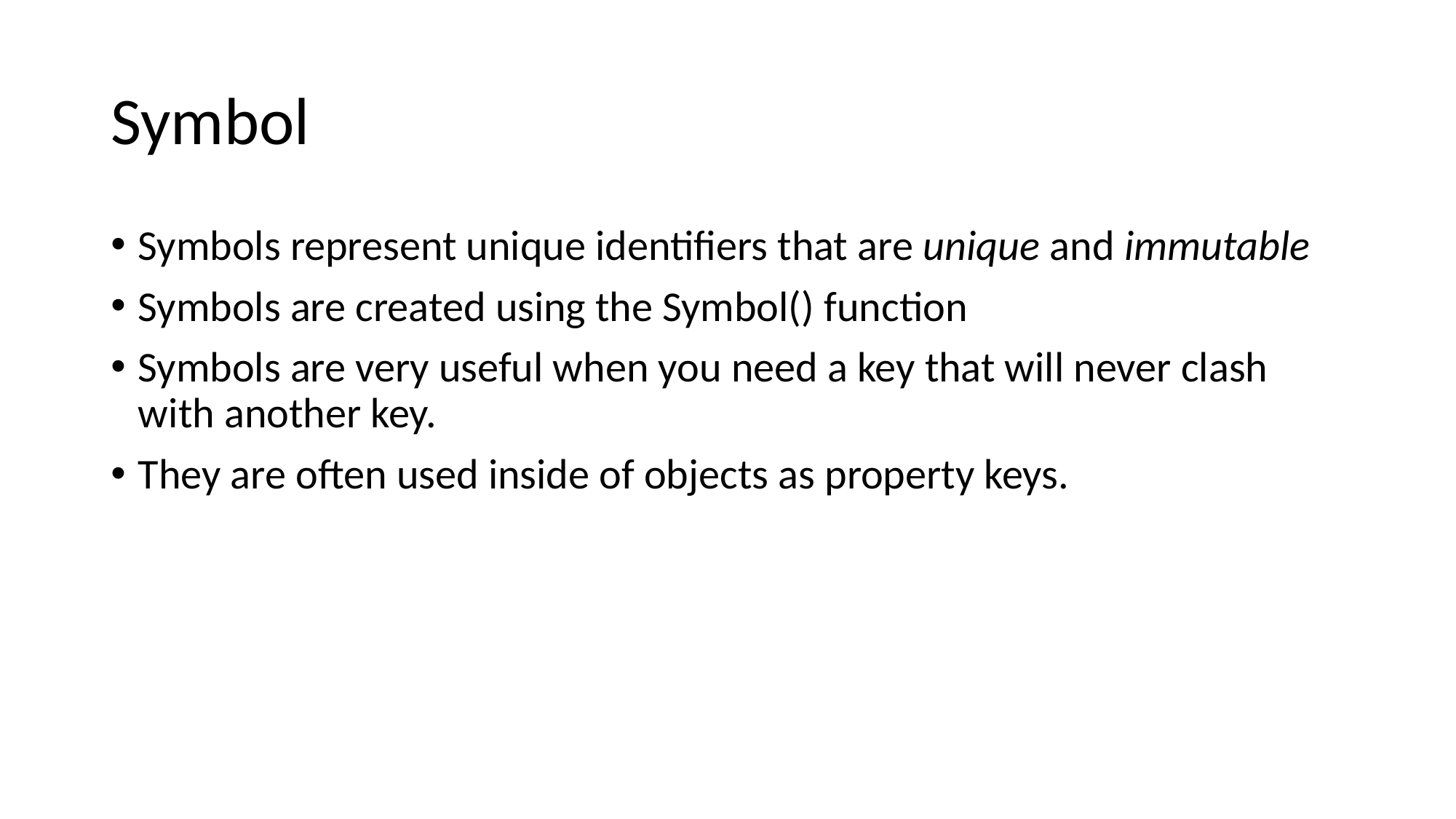

# Symbol
Symbols represent unique identifiers that are unique and immutable
Symbols are created using the Symbol() function
Symbols are very useful when you need a key that will never clash with another key.
They are often used inside of objects as property keys.